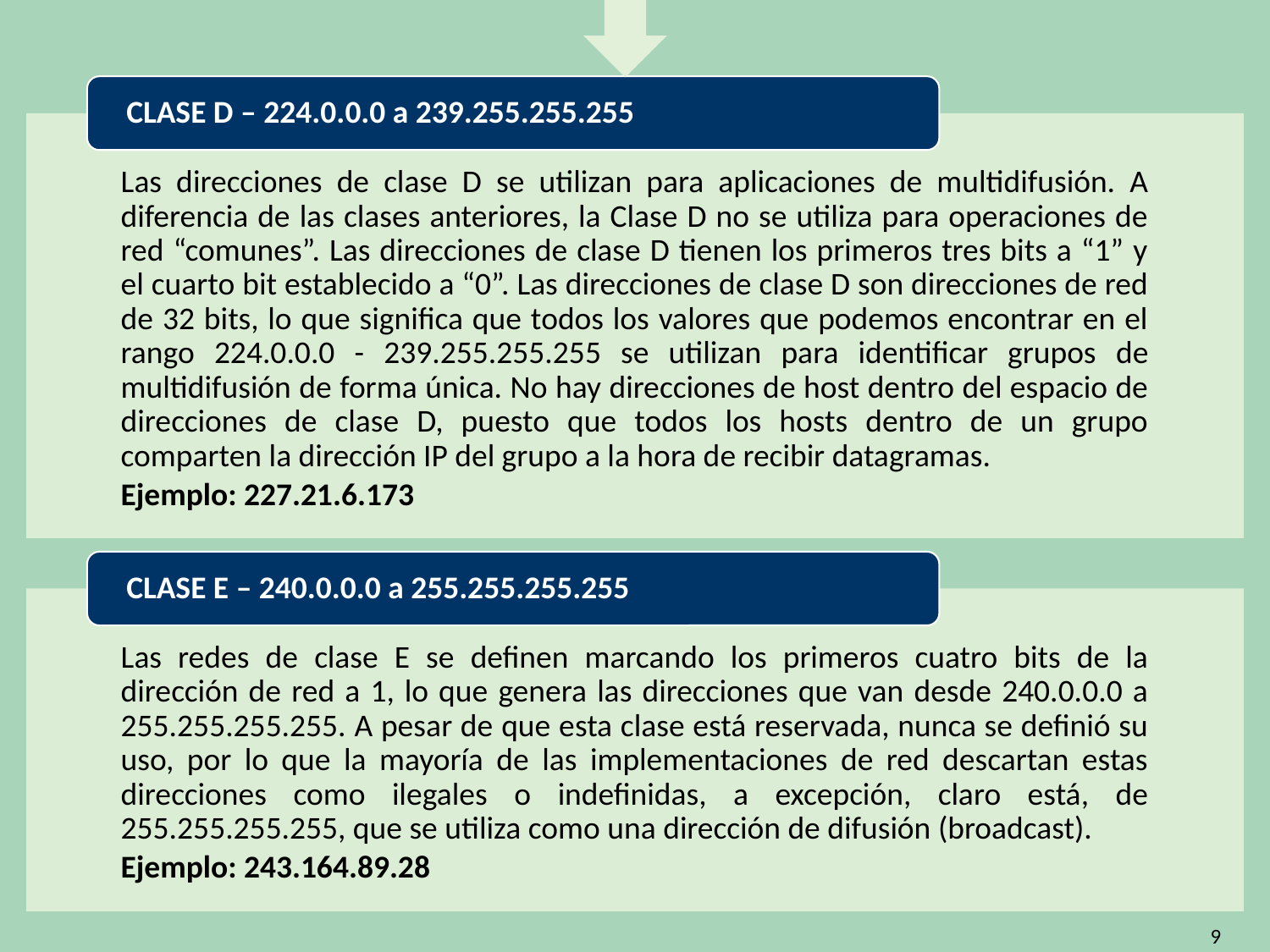

Las direcciones de clase D se utilizan para aplicaciones de multidifusión. A diferencia de las clases anteriores, la Clase D no se utiliza para operaciones de red “comunes”. Las direcciones de clase D tienen los primeros tres bits a “1” y el cuarto bit establecido a “0”. Las direcciones de clase D son direcciones de red de 32 bits, lo que significa que todos los valores que podemos encontrar en el rango 224.0.0.0 - 239.255.255.255 se utilizan para identificar grupos de multidifusión de forma única. No hay direcciones de host dentro del espacio de direcciones de clase D, puesto que todos los hosts dentro de un grupo comparten la dirección IP del grupo a la hora de recibir datagramas.
Ejemplo: 227.21.6.173
CLASE D – 224.0.0.0 a 239.255.255.255
Las redes de clase E se definen marcando los primeros cuatro bits de la dirección de red a 1, lo que genera las direcciones que van desde 240.0.0.0 a 255.255.255.255. A pesar de que esta clase está reservada, nunca se definió su uso, por lo que la mayoría de las implementaciones de red descartan estas direcciones como ilegales o indefinidas, a excepción, claro está, de 255.255.255.255, que se utiliza como una dirección de difusión (broadcast).
Ejemplo: 243.164.89.28
CLASE E – 240.0.0.0 a 255.255.255.255
9